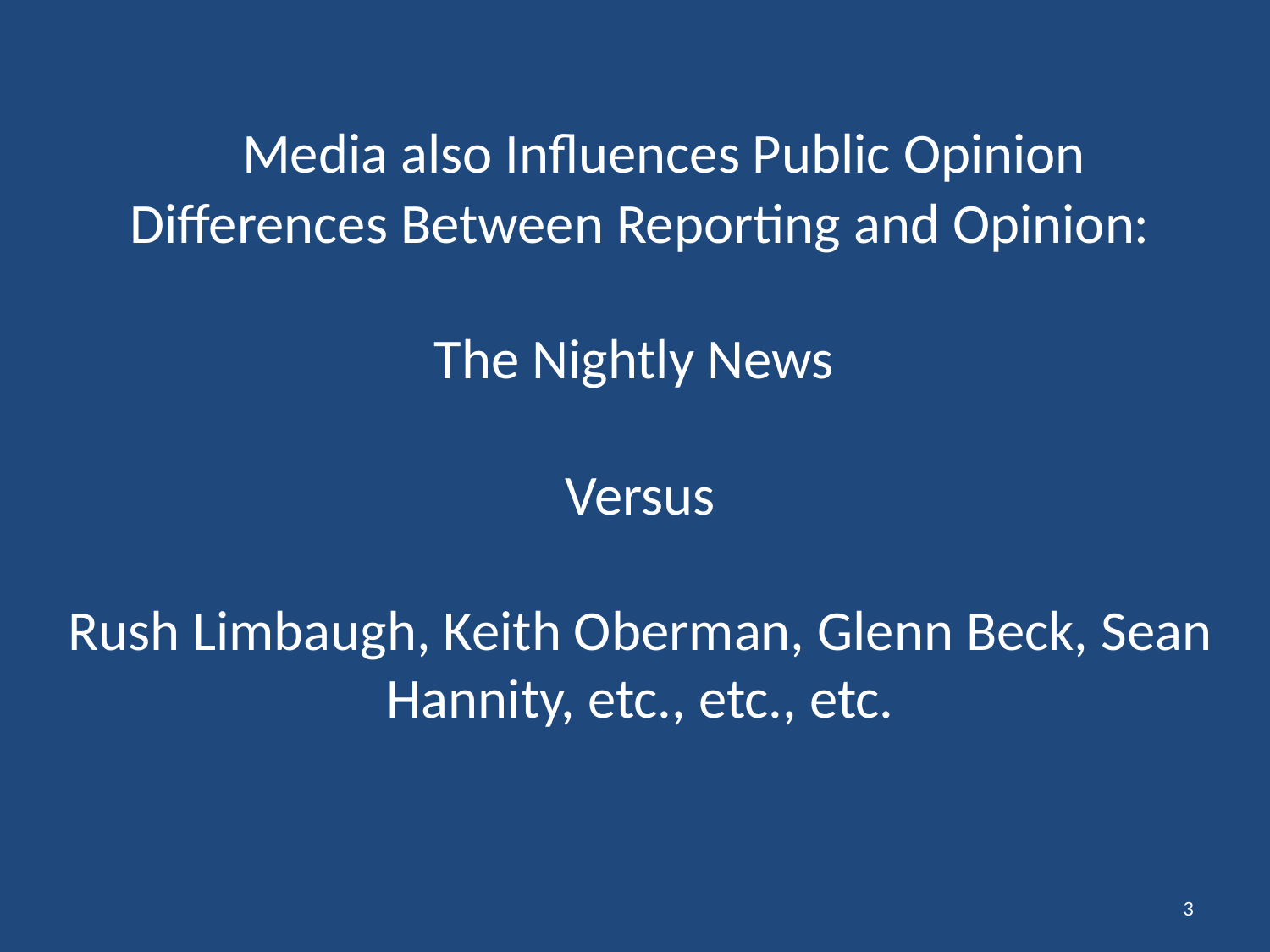

# Media also Influences Public Opinion Differences Between Reporting and Opinion: The Nightly News Versus Rush Limbaugh, Keith Oberman, Glenn Beck, Sean Hannity, etc., etc., etc.
3